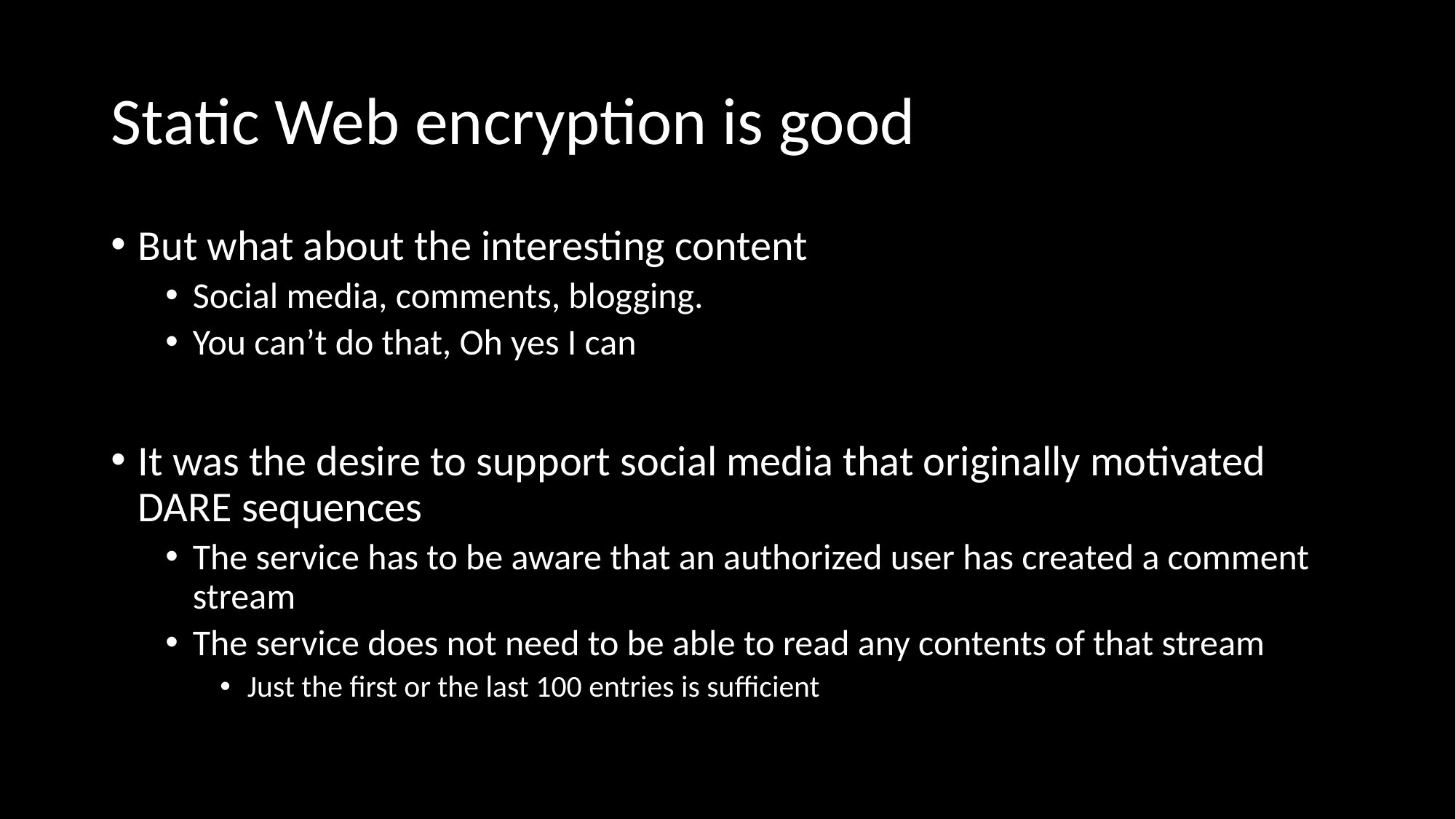

# Static Web encryption is good
But what about the interesting content
Social media, comments, blogging.
You can’t do that, Oh yes I can

It was the desire to support social media that originally motivated DARE sequences
The service has to be aware that an authorized user has created a comment stream
The service does not need to be able to read any contents of that stream
Just the first or the last 100 entries is sufficient